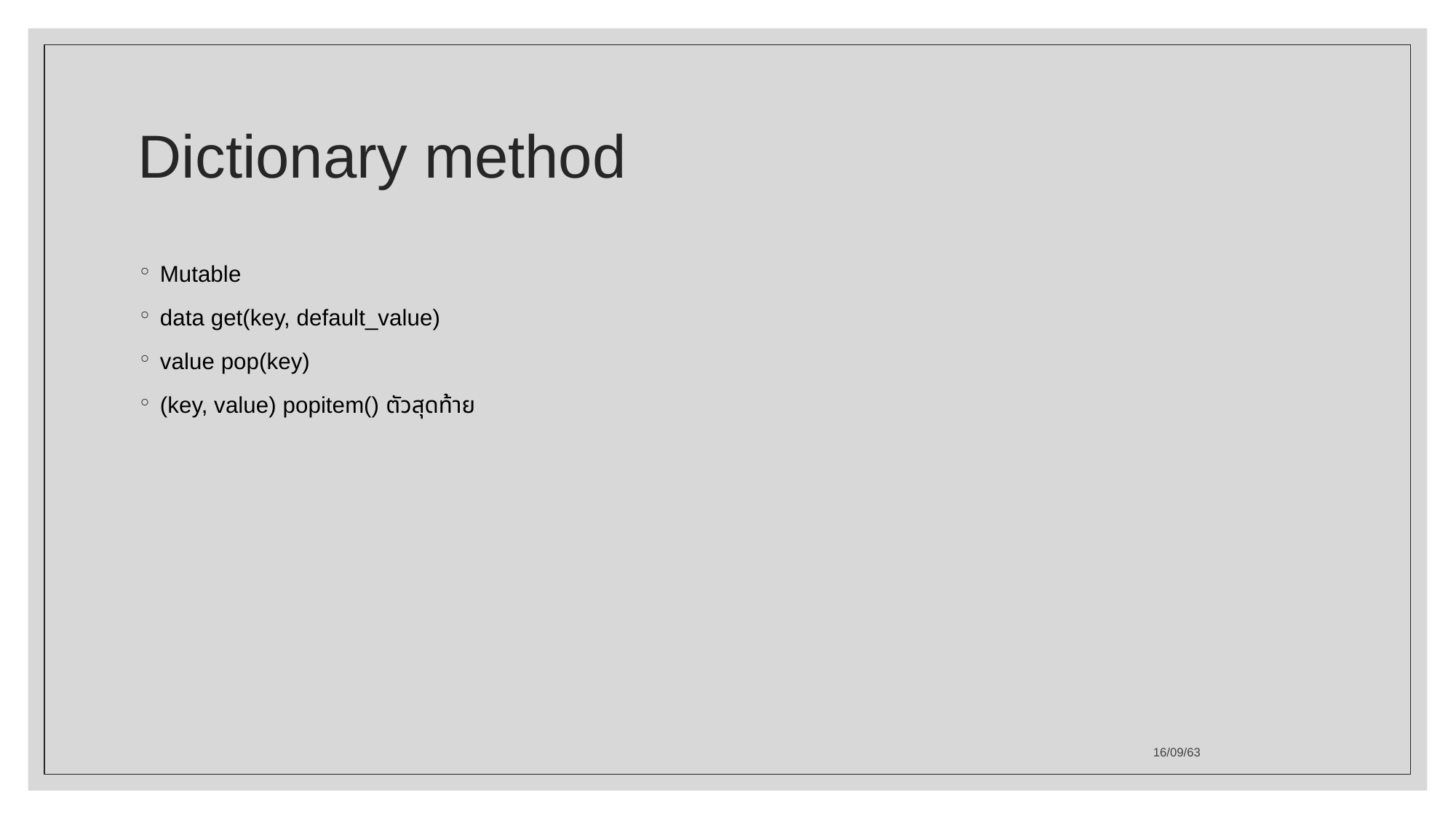

# Dictionary method
Mutable
data get(key, default_value)
value pop(key)
(key, value) popitem() ตัวสุดท้าย

16/09/63